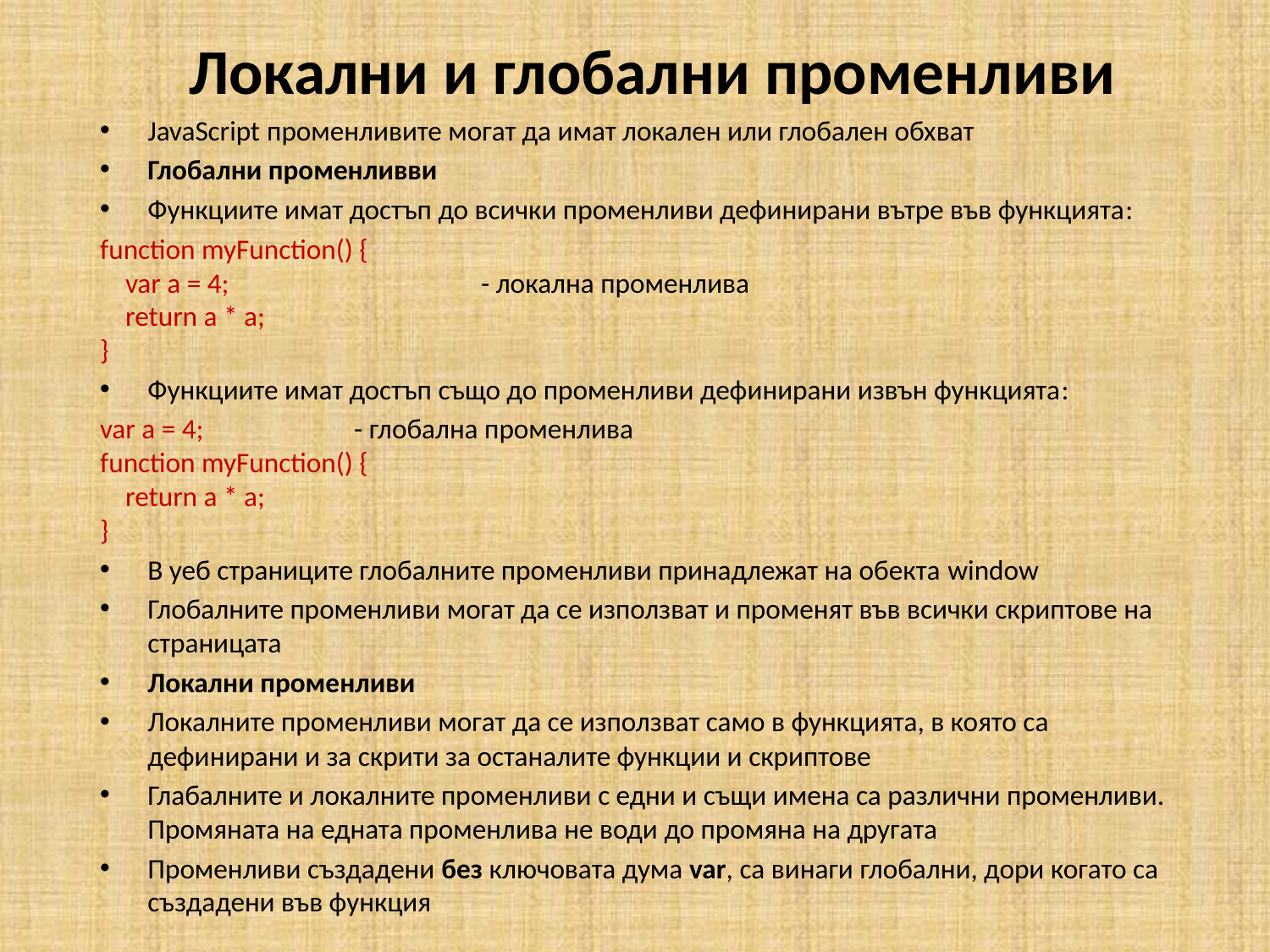

# Локални и глобални променливи
JavaScript променливите могат да имат локален или глобален обхват
Глобални променливви
Функциите имат достъп до всички променливи дефинирани вътре във функцията:
function myFunction() {
    var a = 4;		- локална променлива
    return a * a;
}
Функциите имат достъп също до променливи дефинирани извън функцията:
var a = 4;		- глобална променлива
function myFunction() {
    return a * a;
}
В уеб страниците глобалните променливи принадлежат на обекта window
Глобалните променливи могат да се използват и променят във всички скриптове на страницата
Локални променливи
Локалните променливи могат да се използват само в функцията, в която са дефинирани и за скрити за останалите функции и скриптове
Глабалните и локалните променливи с едни и същи имена са различни променливи. Промяната на едната променлива не води до промяна на другата
Променливи създадени без ключовата дума var, са винаги глобални, дори когато са създадени във функция